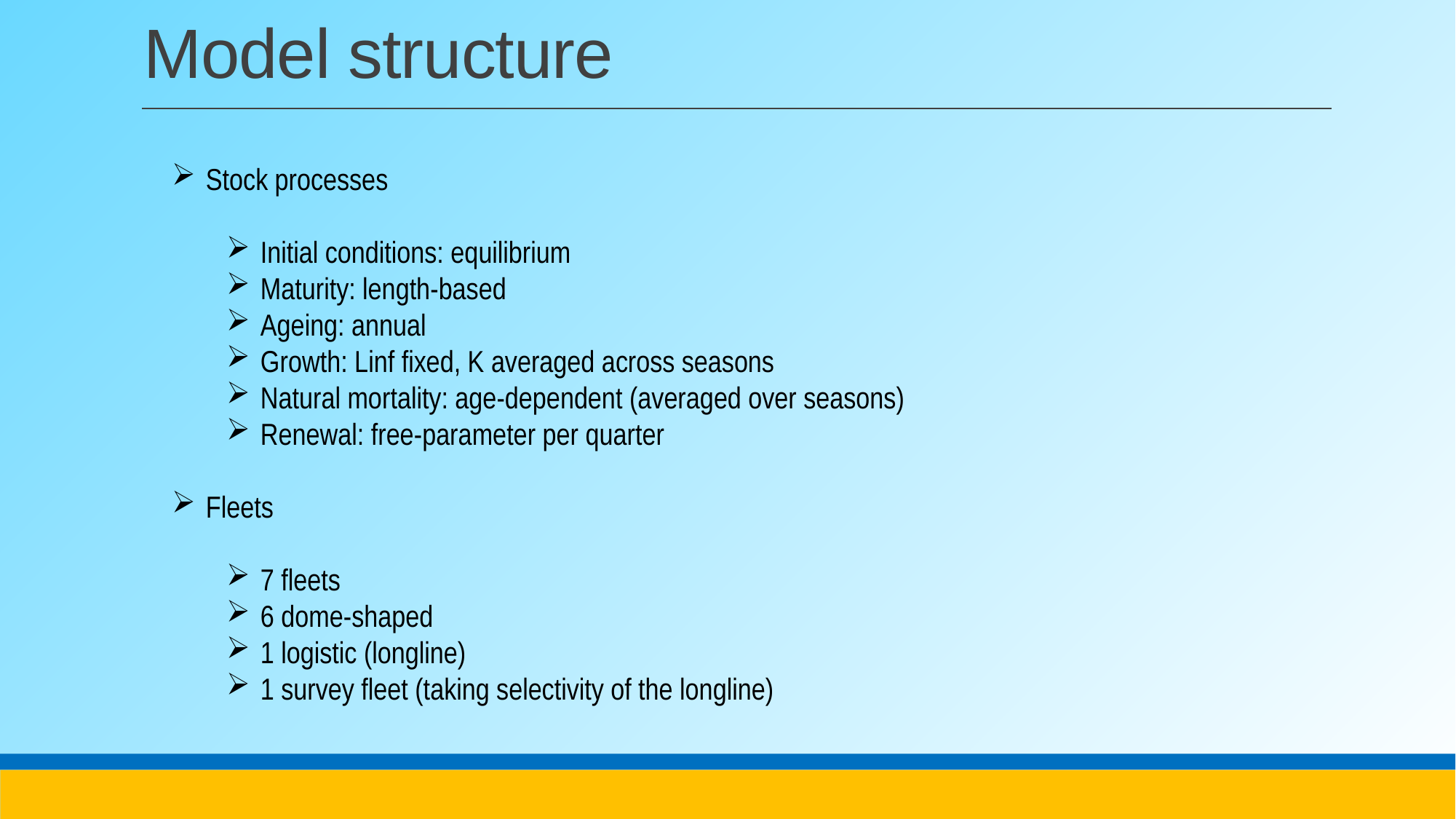

# Model structure
Stock processes

Initial conditions: equilibrium
Maturity: length-based
Ageing: annual
Growth: Linf fixed, K averaged across seasons
Natural mortality: age-dependent (averaged over seasons)
Renewal: free-parameter per quarter

Fleets

7 fleets
6 dome-shaped
1 logistic (longline)
1 survey fleet (taking selectivity of the longline)